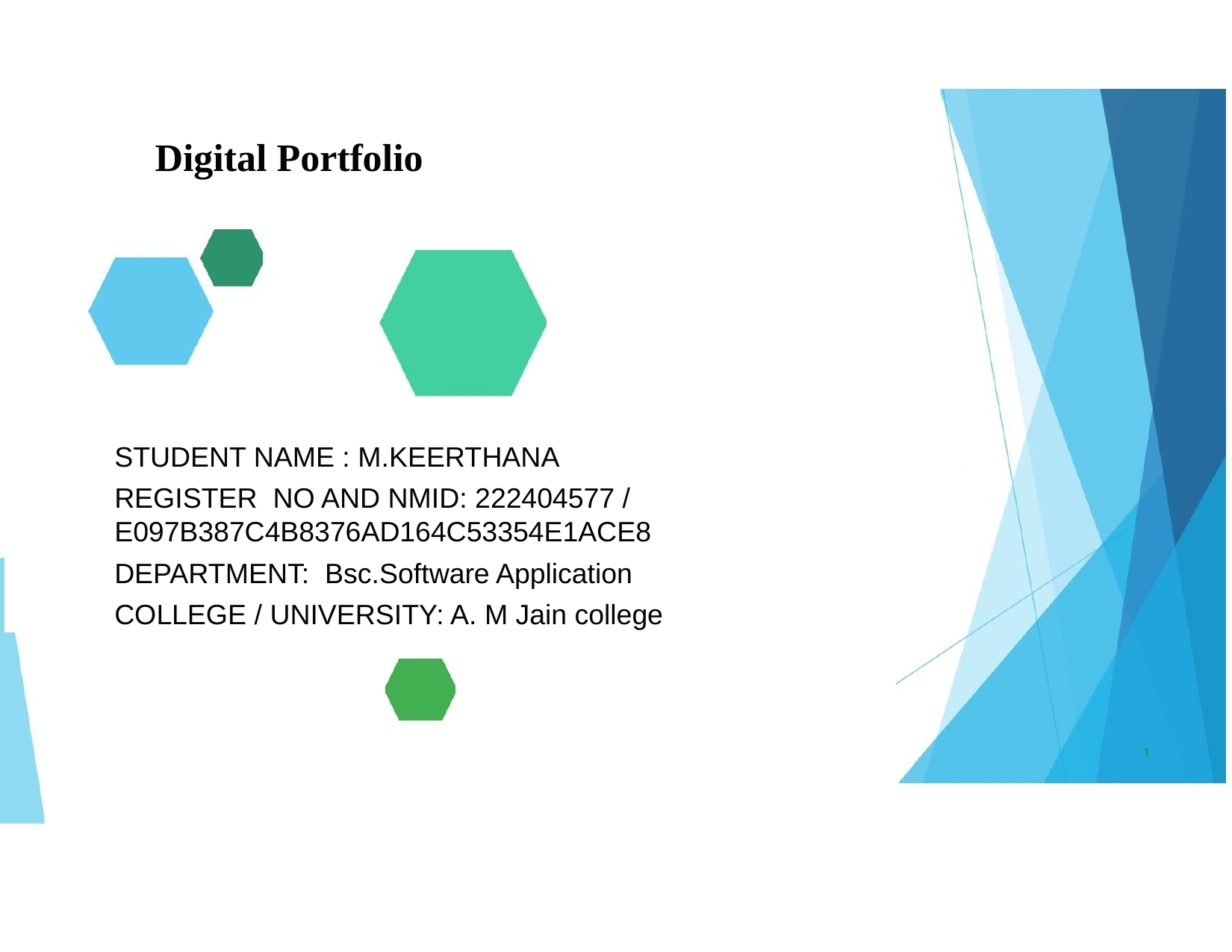

Digital Portfolio

STUDENT NAME : M.KEERTHANA
REGISTER  NO AND NMID: 222404577 / E097B387C4B8376AD164C53354E1ACE8
DEPARTMENT:  Bsc.Software Application
COLLEGE / UNIVERSITY: A. M Jain college